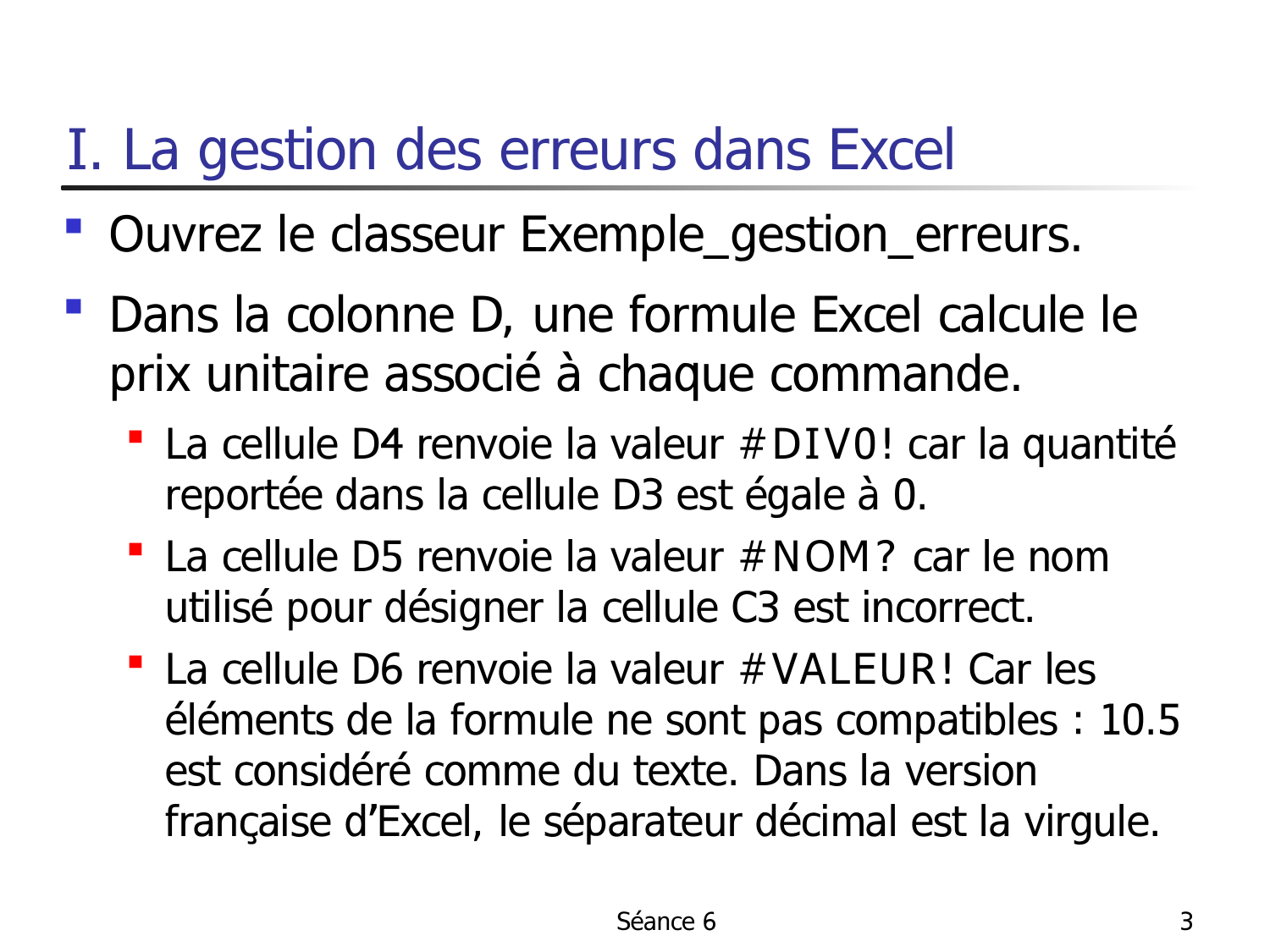

# I. La gestion des erreurs dans Excel
Ouvrez le classeur Exemple_gestion_erreurs.
Dans la colonne D, une formule Excel calcule le prix unitaire associé à chaque commande.
La cellule D4 renvoie la valeur #DIV0! car la quantité reportée dans la cellule D3 est égale à 0.
La cellule D5 renvoie la valeur #NOM? car le nom utilisé pour désigner la cellule C3 est incorrect.
La cellule D6 renvoie la valeur #VALEUR! Car les éléments de la formule ne sont pas compatibles : 10.5 est considéré comme du texte. Dans la version française d’Excel, le séparateur décimal est la virgule.

Séance 6
3